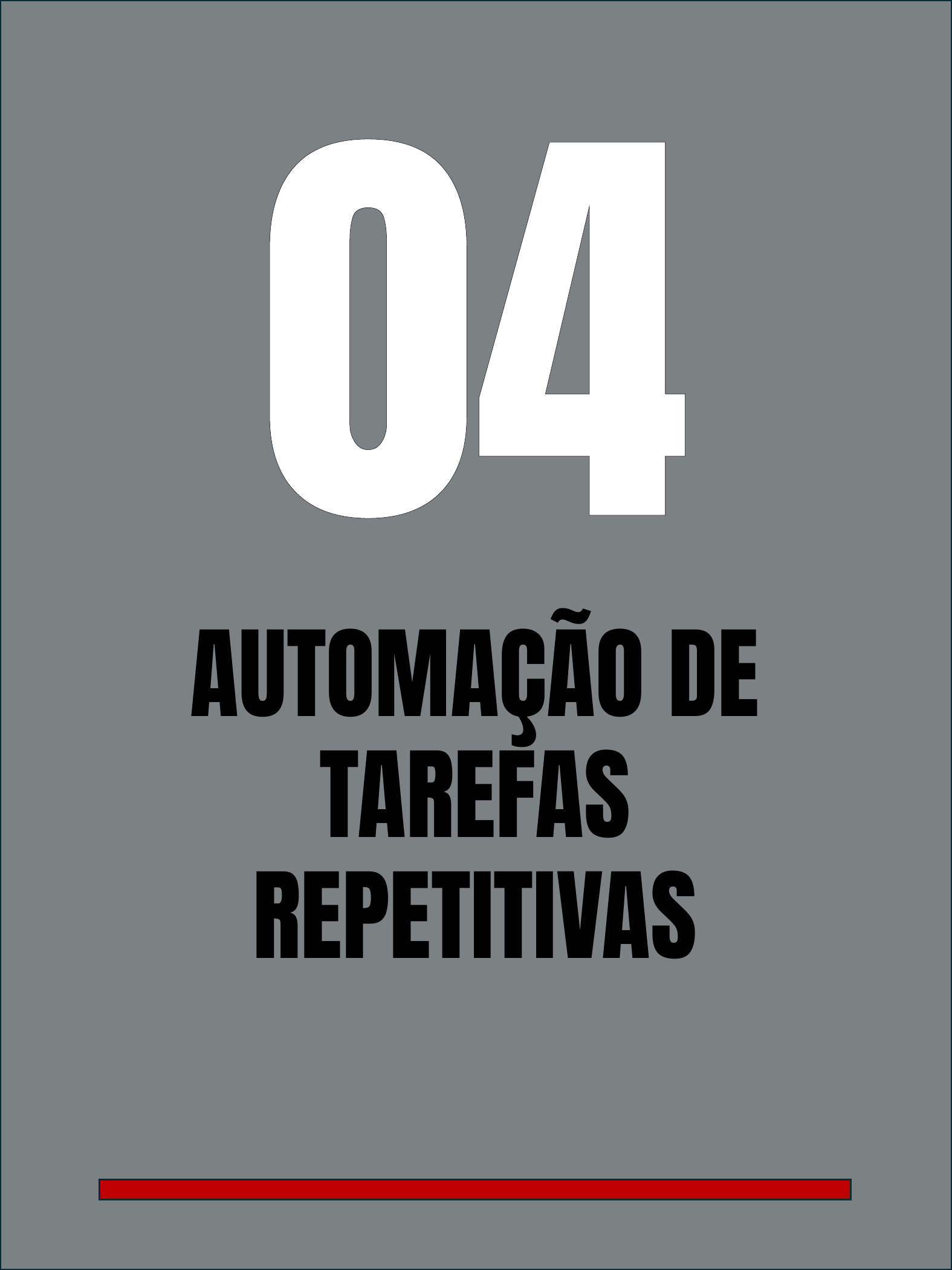

04
AUTOMAÇÃO DE TAREFAS REPETITIVAS
A Era do Suporte com I.A
9